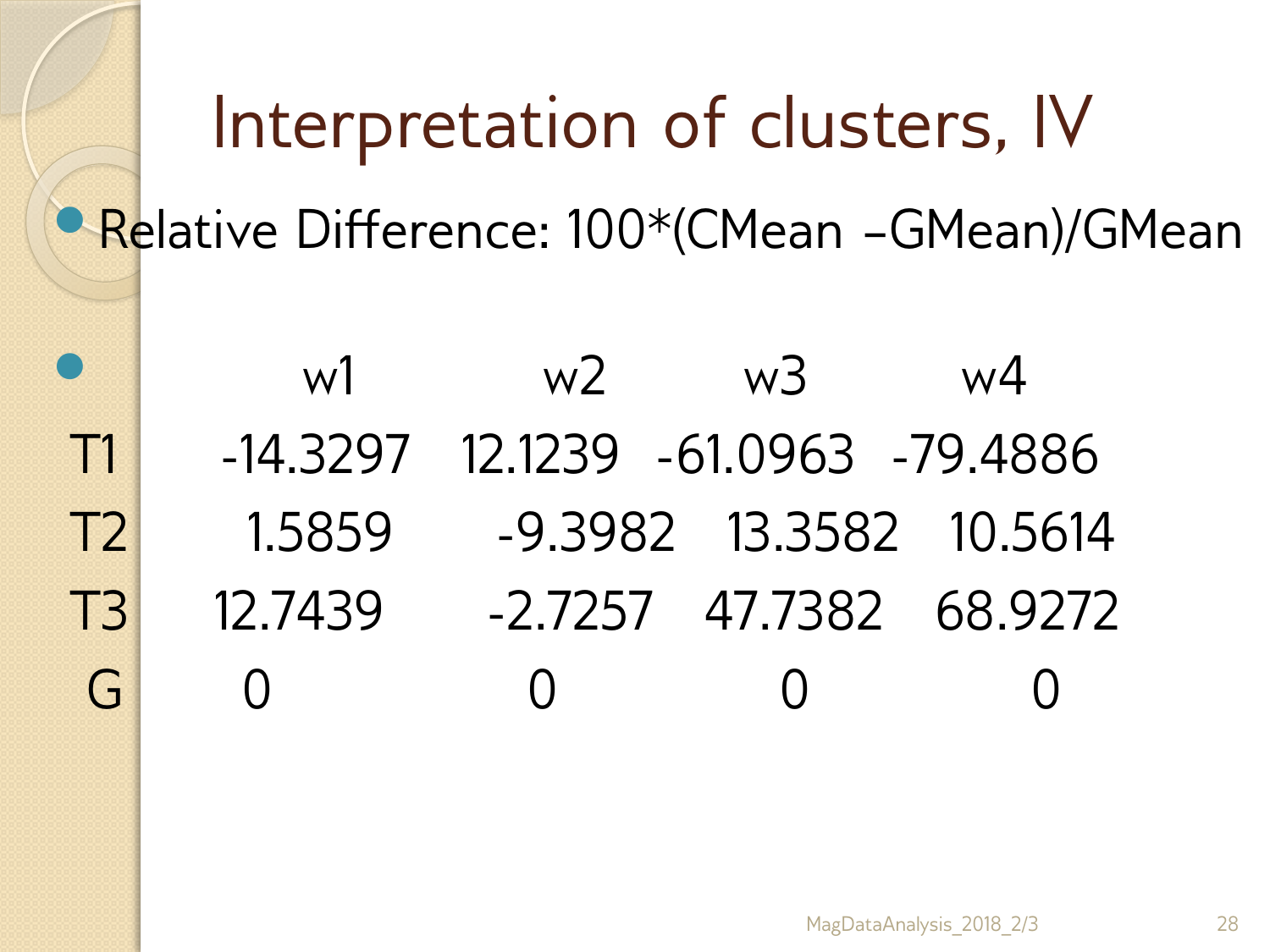

# Interpretation of clusters, IV
Relative Difference: 100*(CMean –GMean)/GMean
            w1           w2        w3         w4
 T1      -14.3297   12.1239  -61.0963  -79.4886
 T2       1.5859      -9.3982   13.3582   10.5614
 T3     12.7439      -2.7257   47.7382   68.9272
  G       0               0             0             0
MagDataAnalysis_2018_2/3
28